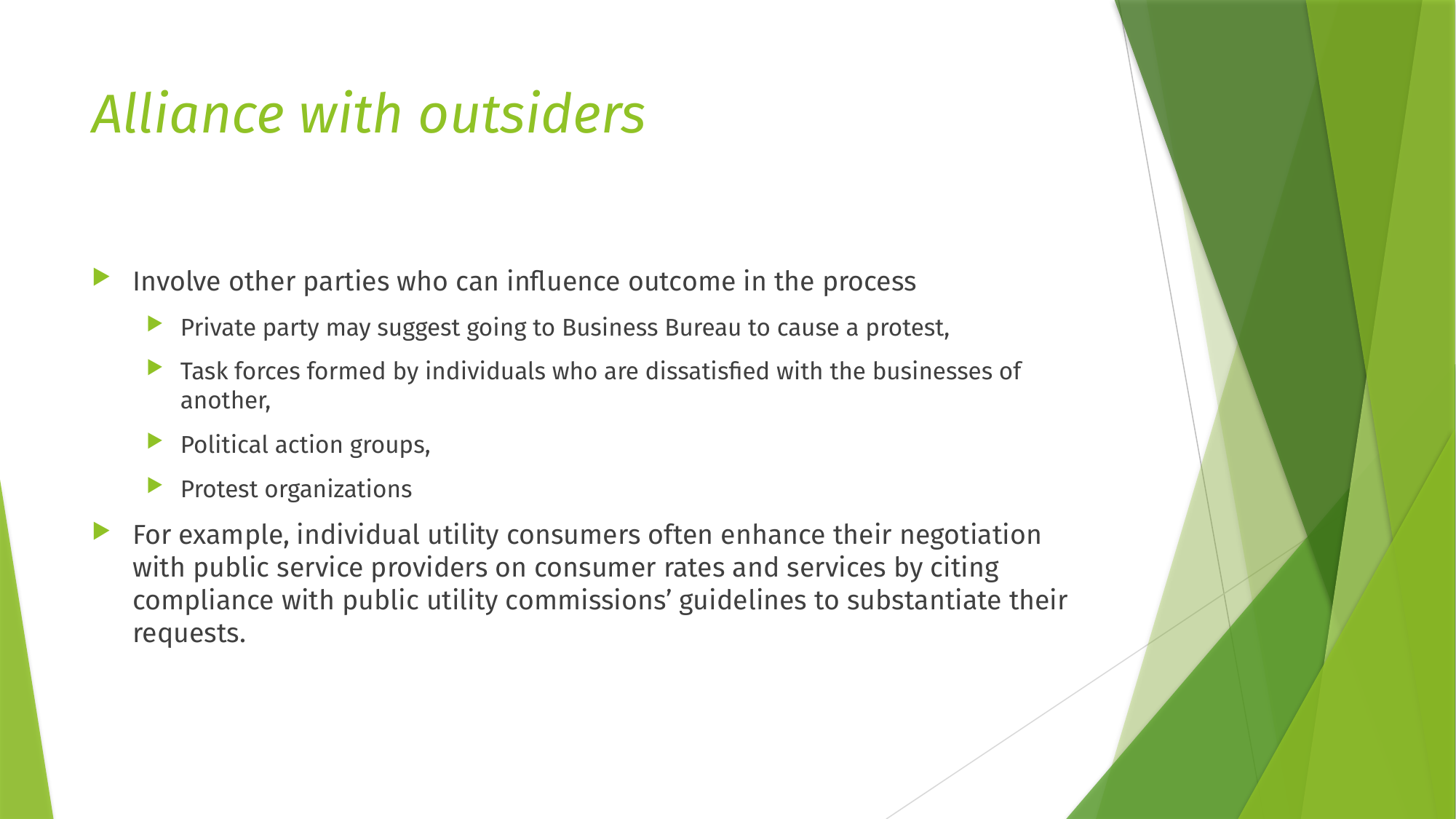

# Alliance with outsiders
Involve other parties who can influence outcome in the process
Private party may suggest going to Business Bureau to cause a protest,
Task forces formed by individuals who are dissatisfied with the businesses of another,
Political action groups,
Protest organizations
For example, individual utility consumers often enhance their negotiation with public service providers on consumer rates and services by citing compliance with public utility commissions’ guidelines to substantiate their requests.